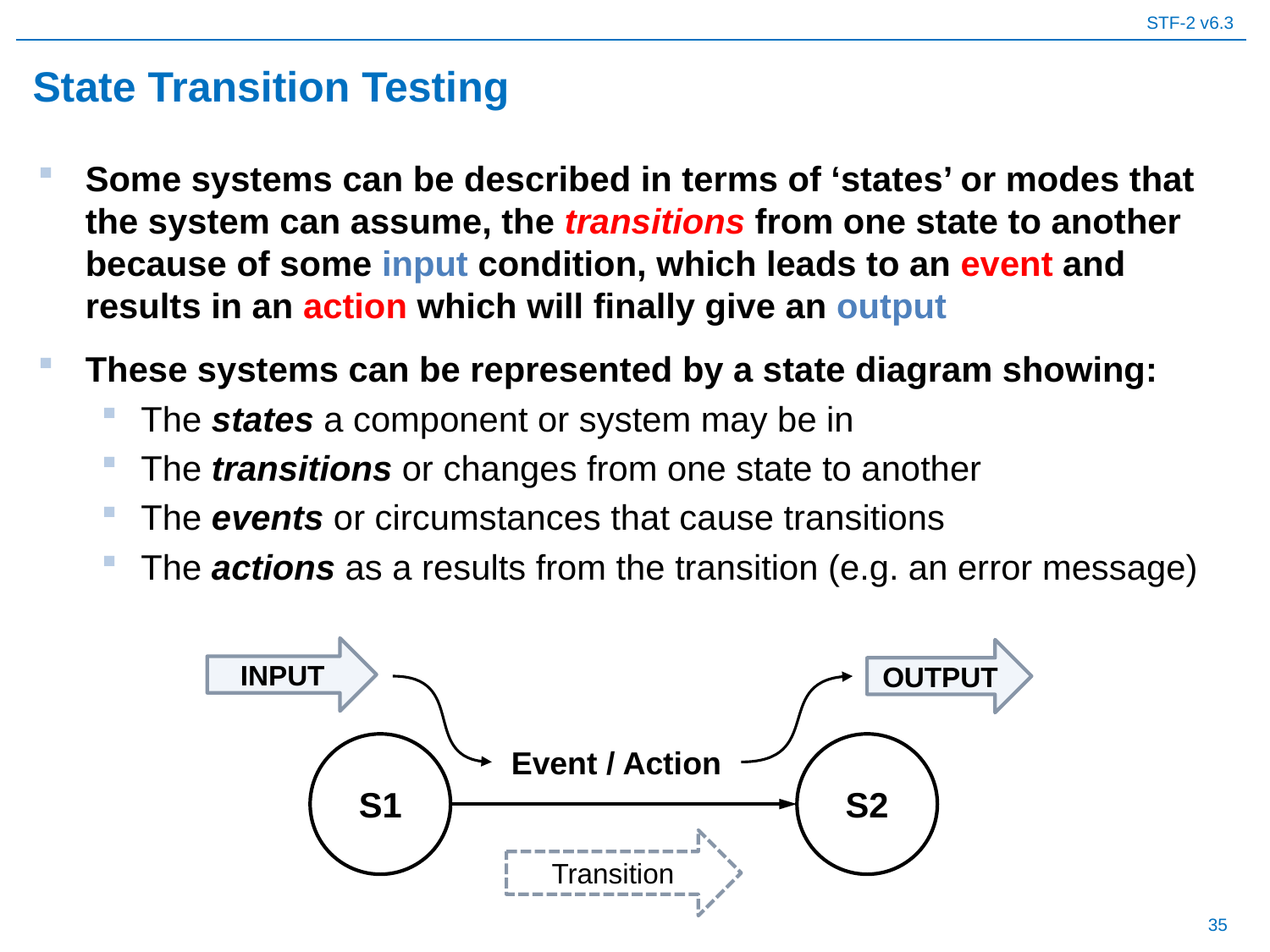

# State Transition Testing
Some systems can be described in terms of ‘states’ or modes that the system can assume, the transitions from one state to another because of some input condition, which leads to an event and results in an action which will finally give an output
These systems can be represented by a state diagram showing:
The states a component or system may be in
The transitions or changes from one state to another
The events or circumstances that cause transitions
The actions as a results from the transition (e.g. an error message)
INPUT
OUTPUT
S1
S2
Event / Action
Transition